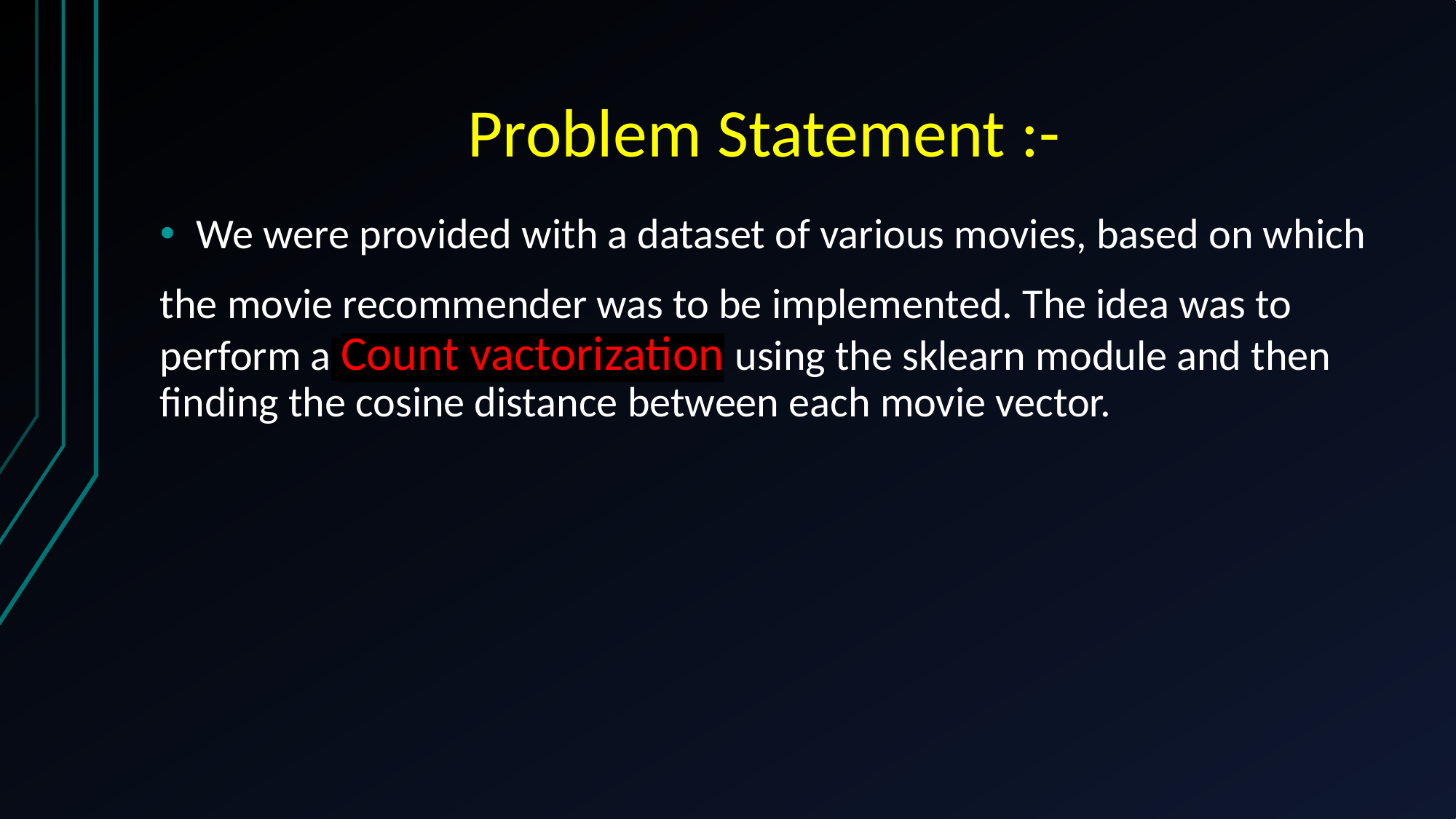

# Problem Statement :-
We were provided with a dataset of various movies, based on which
the movie recommender was to be implemented. The idea was to perform a Count vactorization using the sklearn module and then finding the cosine distance between each movie vector.